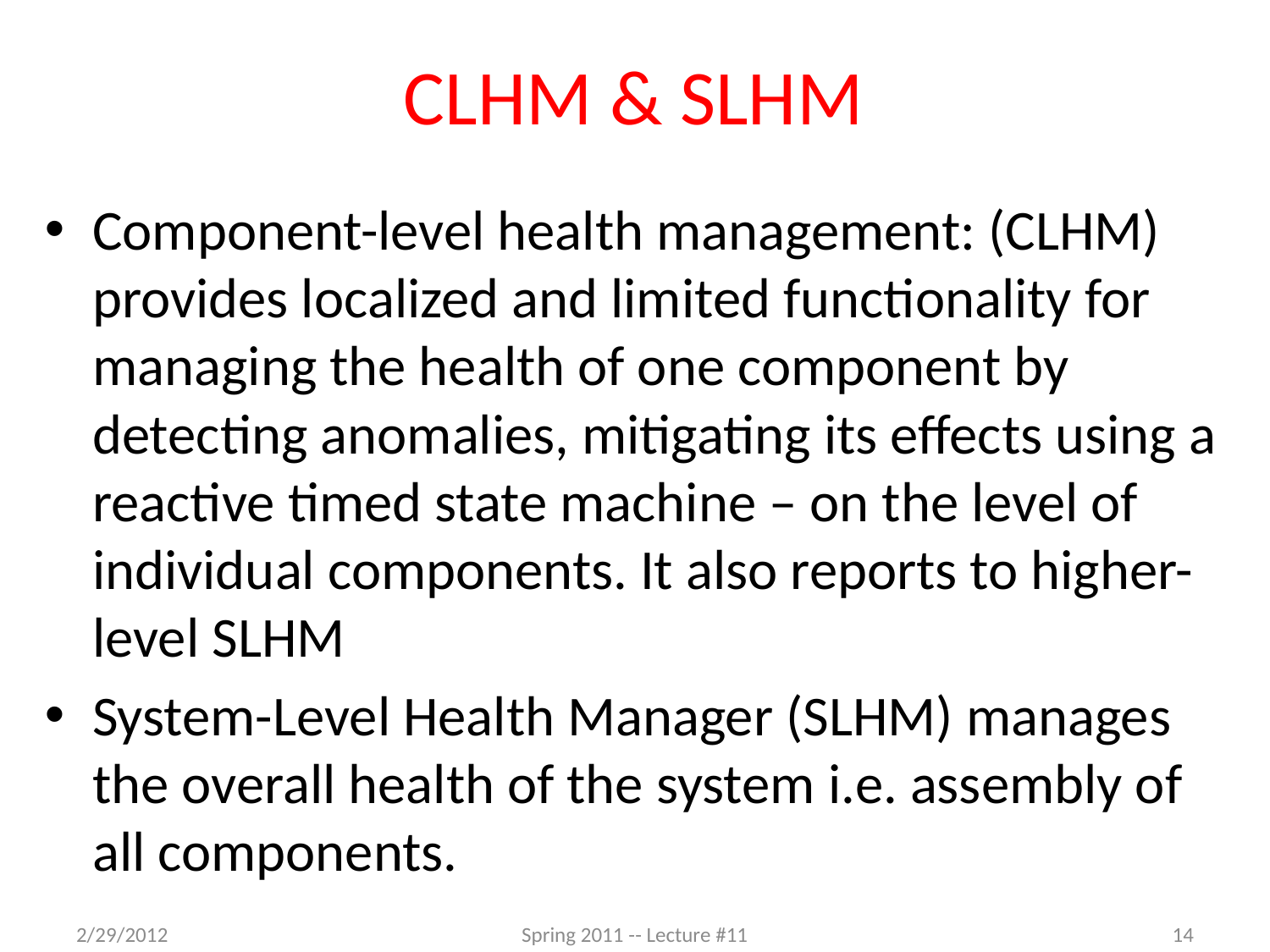

# CLHM & SLHM
Component-level health management: (CLHM) provides localized and limited functionality for managing the health of one component by detecting anomalies, mitigating its effects using a reactive timed state machine – on the level of individual components. It also reports to higher-level SLHM
System-Level Health Manager (SLHM) manages the overall health of the system i.e. assembly of all components.
2/29/2012
Spring 2011 -- Lecture #11
14